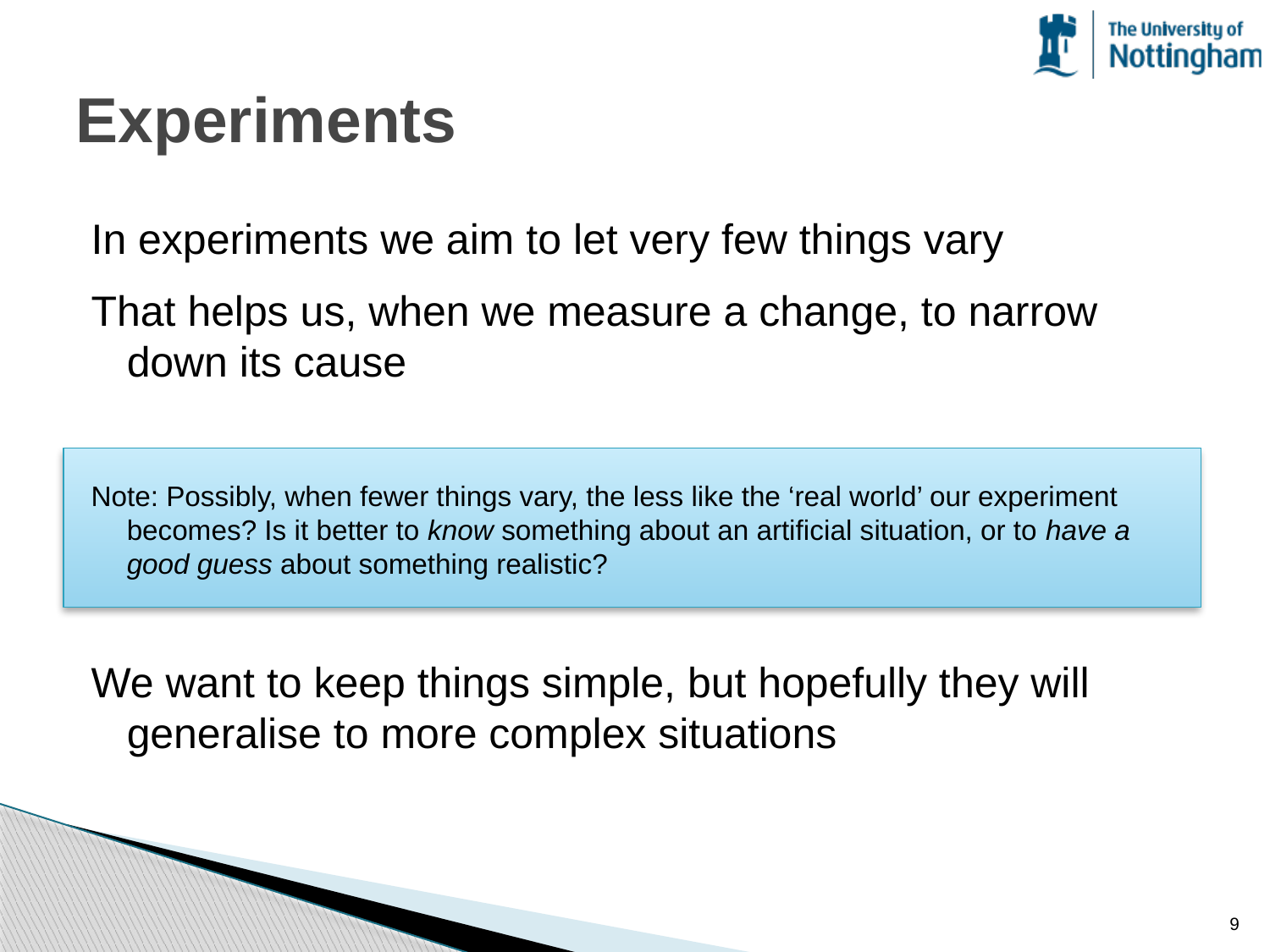

# Experiments
In experiments we aim to let very few things vary
That helps us, when we measure a change, to narrow down its cause

Note: Possibly, when fewer things vary, the less like the ‘real world’ our experiment becomes? Is it better to know something about an artificial situation, or to have a good guess about something realistic?

We want to keep things simple, but hopefully they will generalise to more complex situations

9